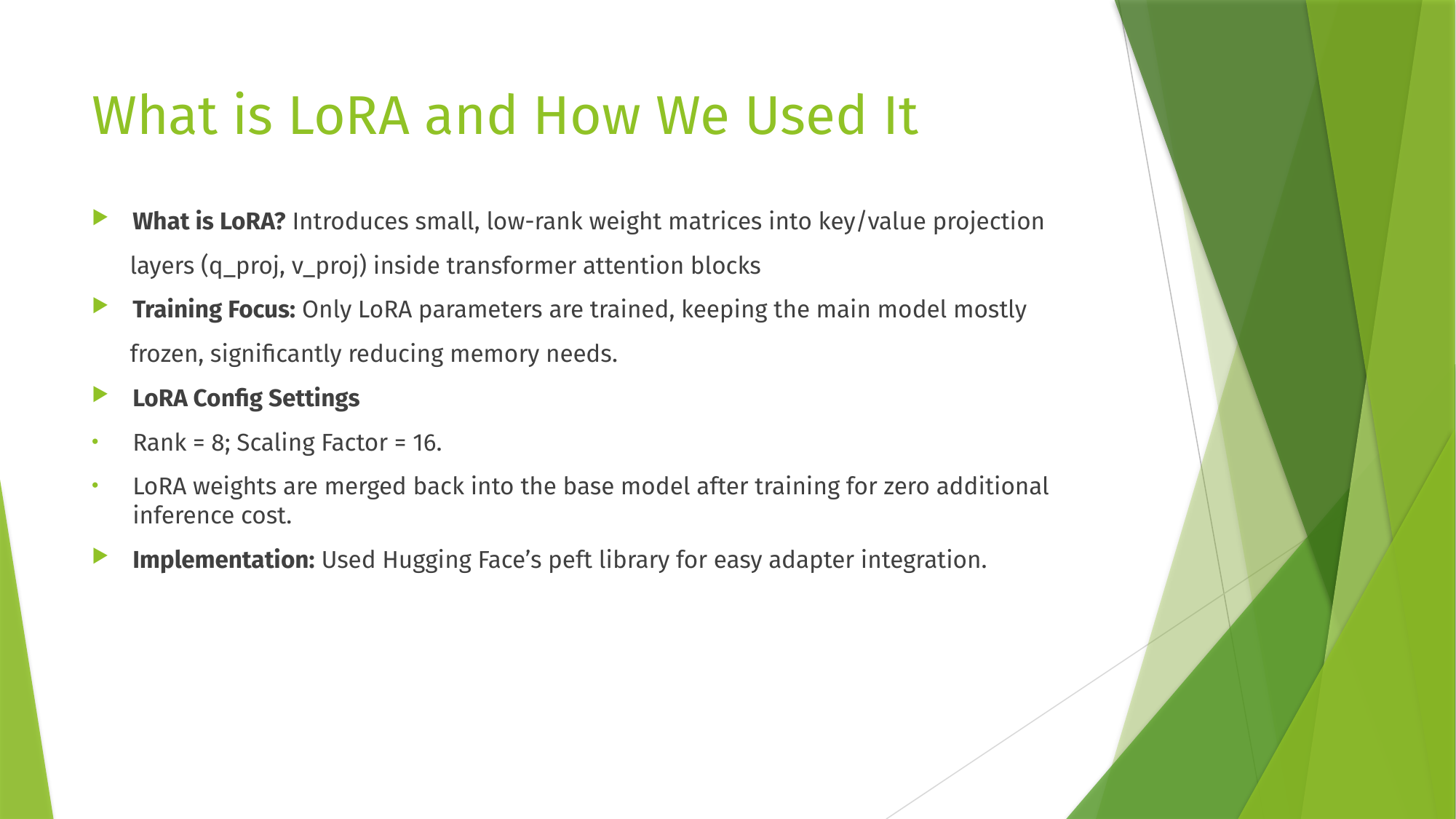

# What is LoRA and How We Used It
What is LoRA? Introduces small, low-rank weight matrices into key/value projection
      layers (q_proj, v_proj) inside transformer attention blocks
Training Focus: Only LoRA parameters are trained, keeping the main model mostly
      frozen, significantly reducing memory needs.
LoRA Config Settings
Rank = 8; Scaling Factor = 16.
LoRA weights are merged back into the base model after training for zero additional inference cost.
Implementation: Used Hugging Face’s peft library for easy adapter integration.